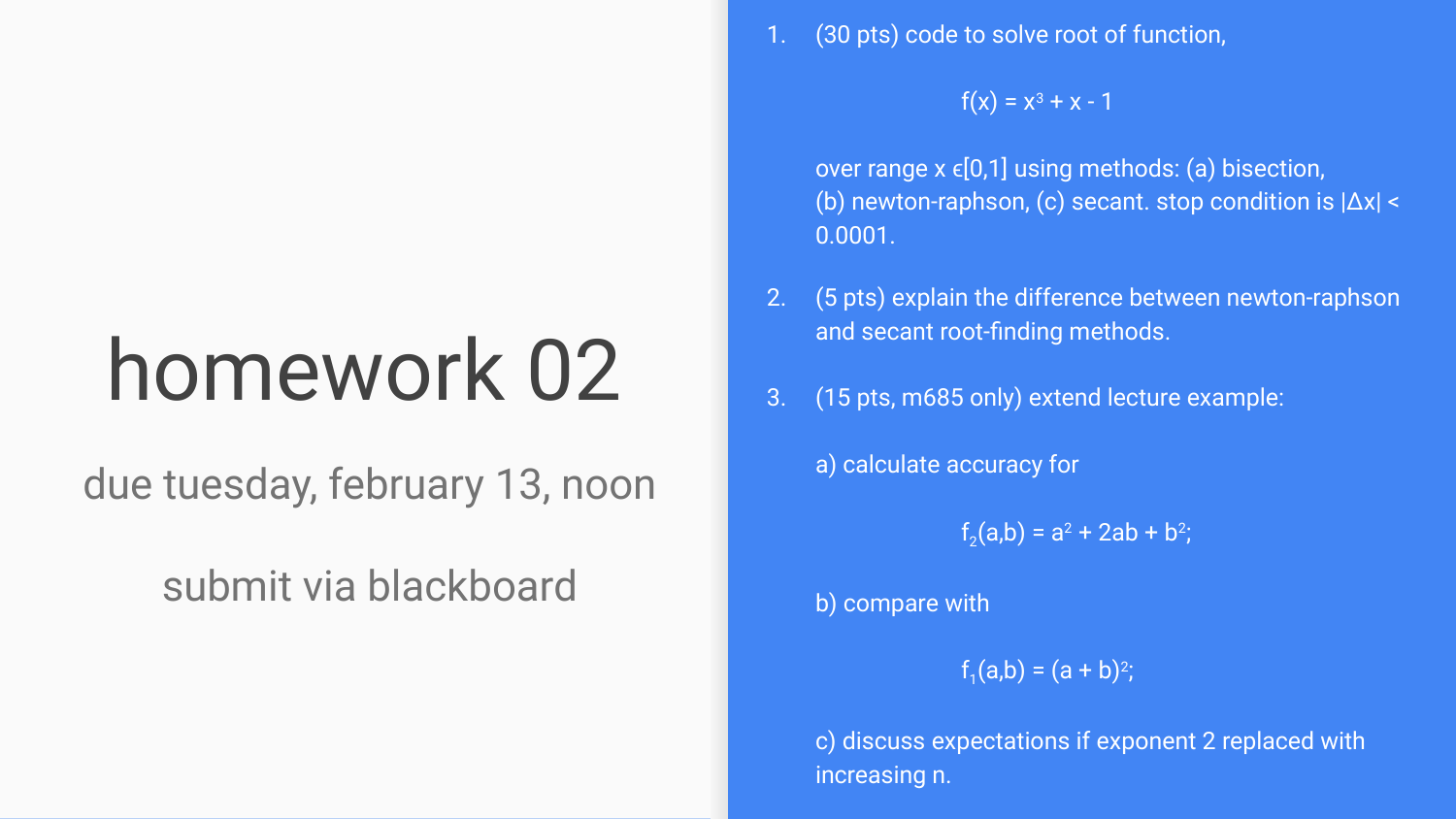

(30 pts) code to solve root of function,
	f(x) = x3 + x - 1
over range x ϵ[0,1] using methods: (a) bisection,
(b) newton-raphson, (c) secant. stop condition is |Δx| < 0.0001.
(5 pts) explain the difference between newton-raphson and secant root-finding methods.
(15 pts, m685 only) extend lecture example:
a) calculate accuracy for
	f2(a,b) = a2 + 2ab + b2;
b) compare with
	f1(a,b) = (a + b)2;
c) discuss expectations if exponent 2 replaced with increasing n.
# homework 02
due tuesday, february 13, noon

submit via blackboard